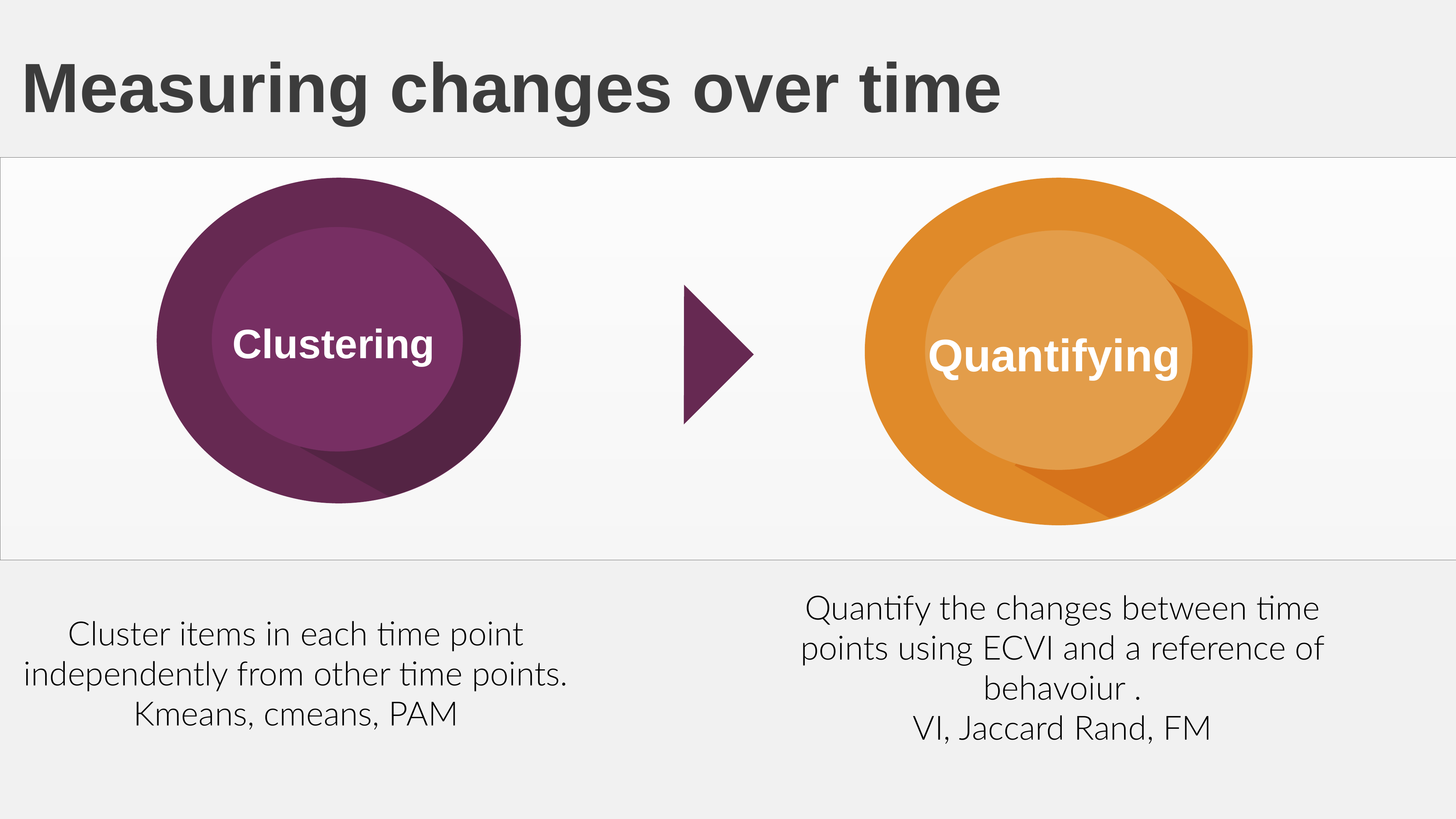

Measuring changes over time

Clustering
Cluster items in each time point independently from other time points.
Kmeans, cmeans, PAM

Quantifying
Quantify the changes between time points using ECVI and a reference of behavoiur .
VI, Jaccard Rand, FM

Training
Assesment